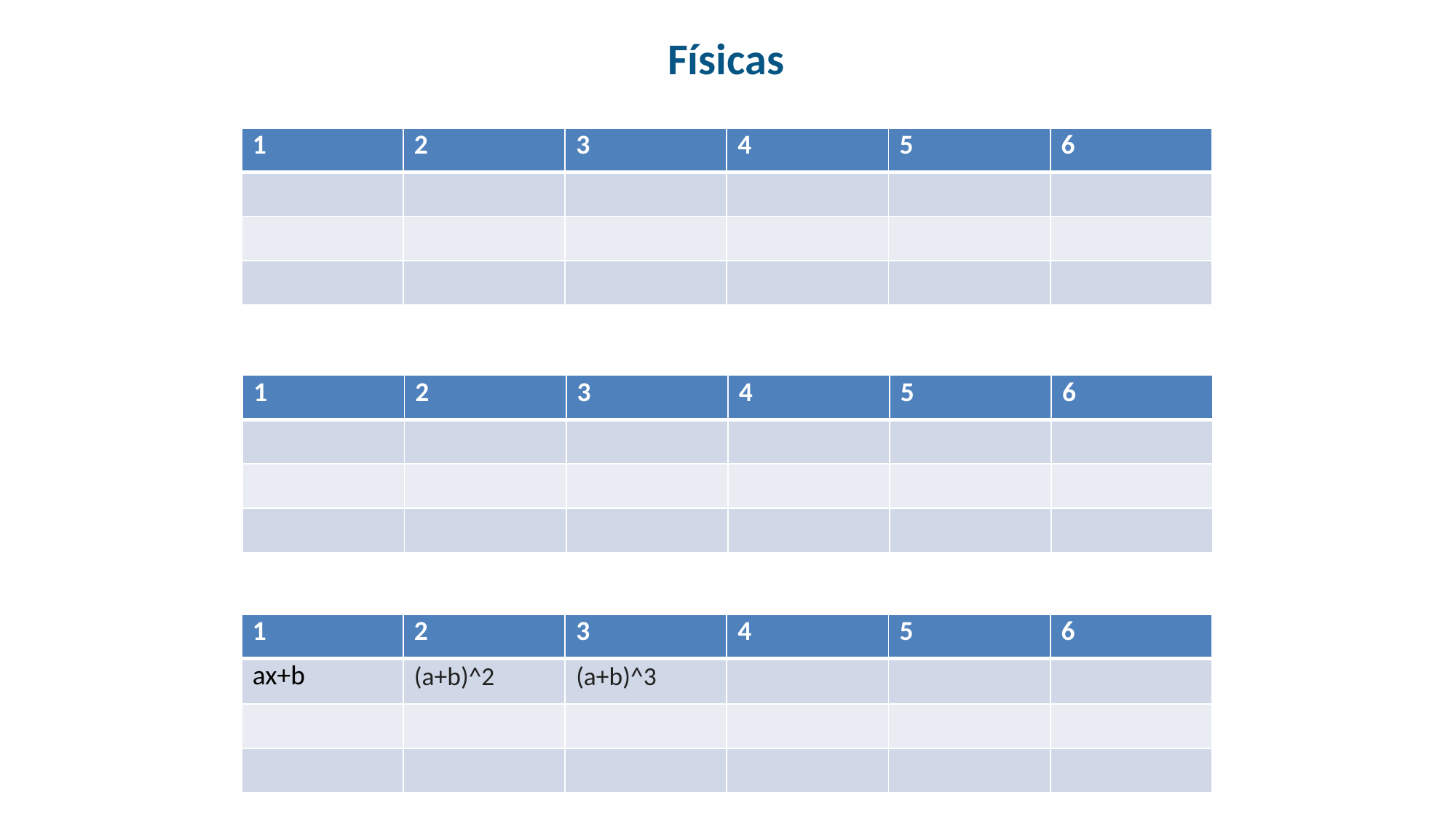

Físicas
| 1 | 2 | 3 | 4 | 5 | 6 |
| --- | --- | --- | --- | --- | --- |
|  |  |  |  |  |  |
|  |  |  |  |  |  |
|  |  |  |  |  |  |
| 1 | 2 | 3 | 4 | 5 | 6 |
| --- | --- | --- | --- | --- | --- |
|  |  |  |  |  |  |
|  |  |  |  |  |  |
|  |  |  |  |  |  |
| 1 | 2 | 3 | 4 | 5 | 6 |
| --- | --- | --- | --- | --- | --- |
| ax+b | (a+b)^2 | (a+b)^3 |  |  |  |
|  |  |  |  |  |  |
|  |  |  |  |  |  |